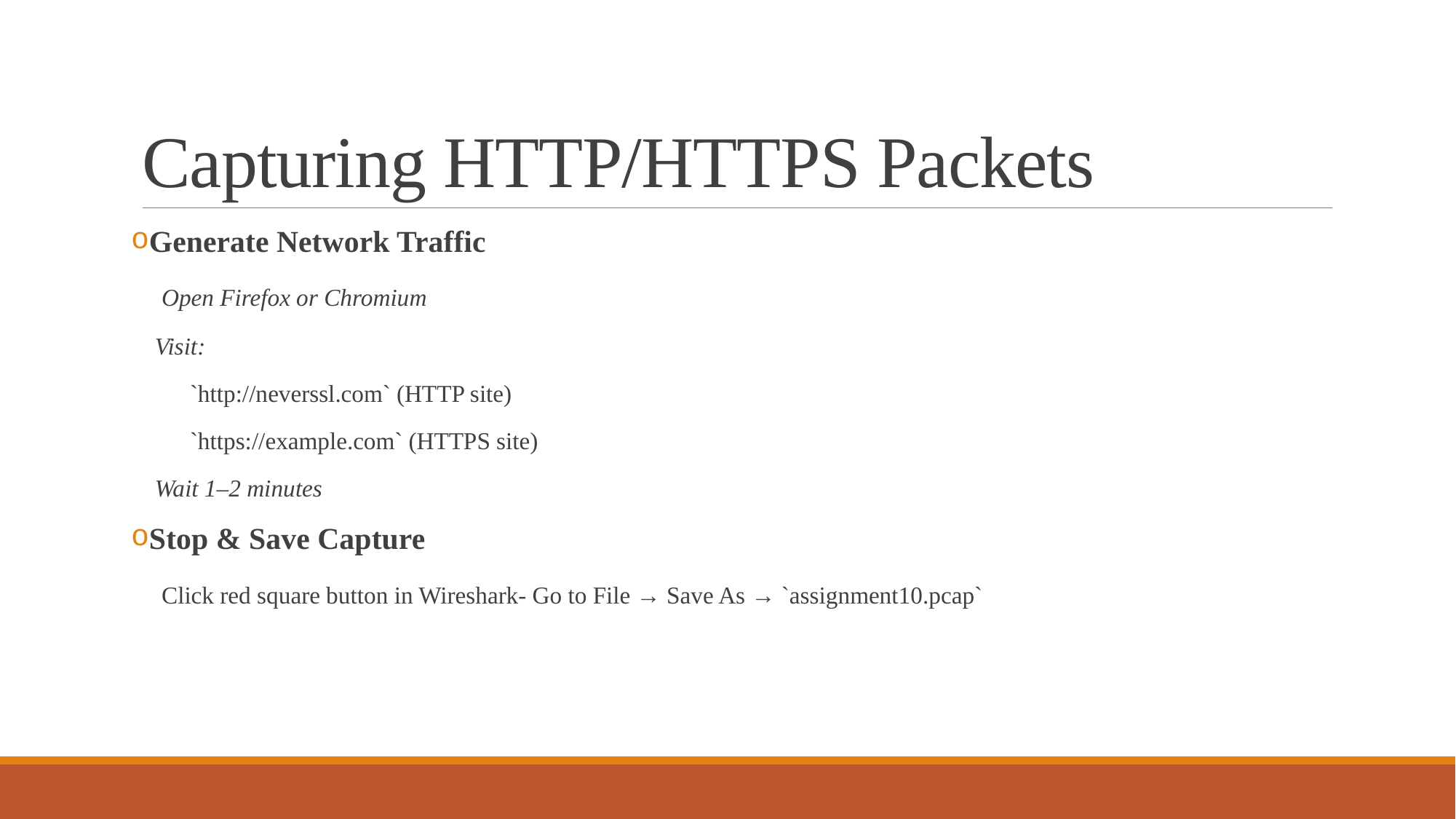

# Capturing HTTP/HTTPS Packets
Generate Network Traffic
    Open Firefox or Chromium
    Visit:
        `http://neverssl.com` (HTTP site)
        `https://example.com` (HTTPS site)
    Wait 1–2 minutes
Stop & Save Capture
    Click red square button in Wireshark- Go to File → Save As → `assignment10.pcap`